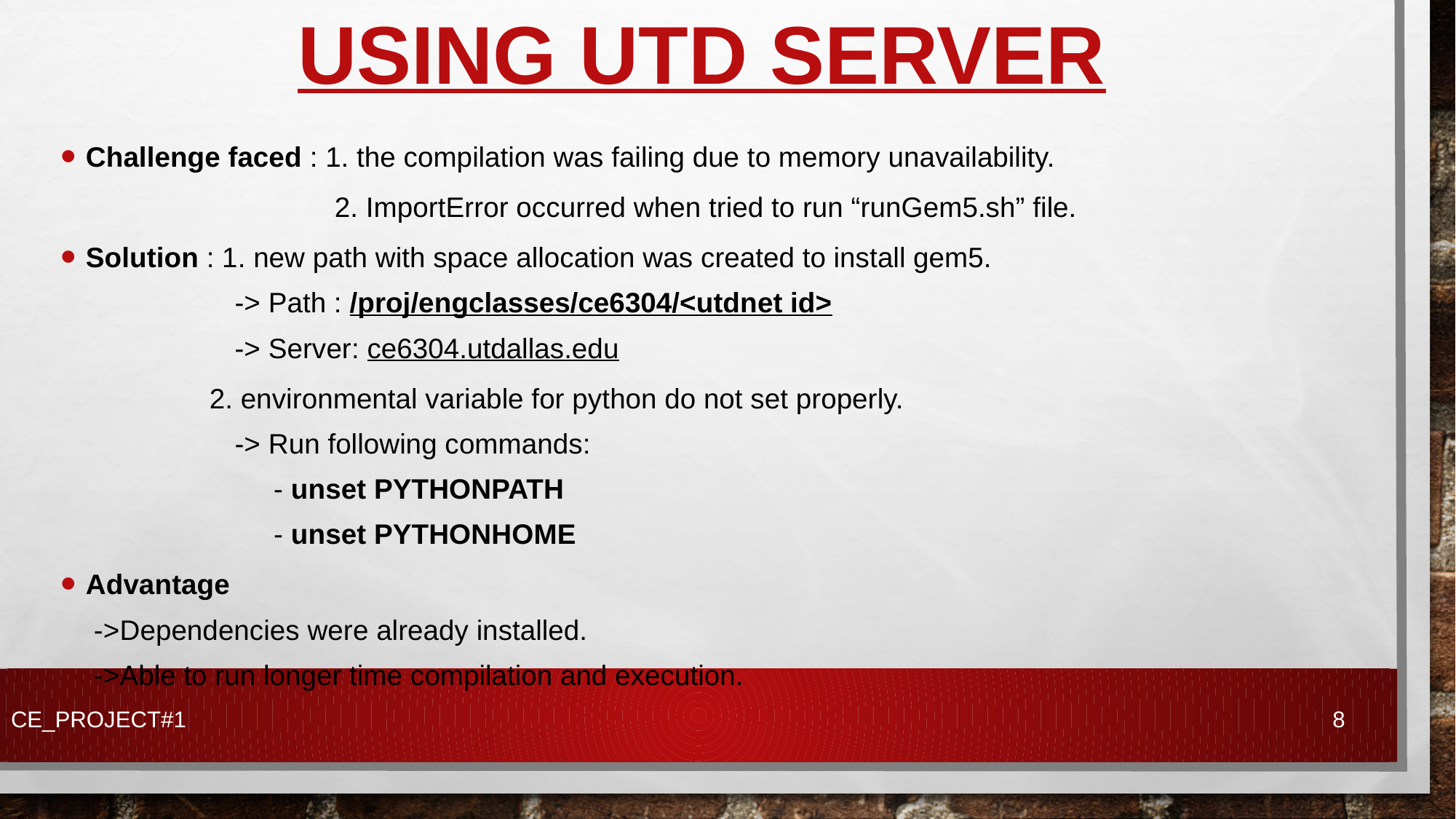

# Using UTD Server
Challenge faced : 1. the compilation was failing due to memory unavailability.
                                   2. ImportError occurred when tried to run “runGem5.sh” file.
Solution : 1. new path with space allocation was created to install gem5.
                  -> Path : /proj/engclasses/ce6304/<utdnet id>
                  -> Server: ce6304.utdallas.edu
                   2. environmental variable for python do not set properly.
                  -> Run following commands:
                       - unset PYTHONPATH
                       - unset PYTHONHOME
Advantage
->Dependencies were already installed.
->Able to run longer time compilation and execution.

CE_PROJECT#1
8